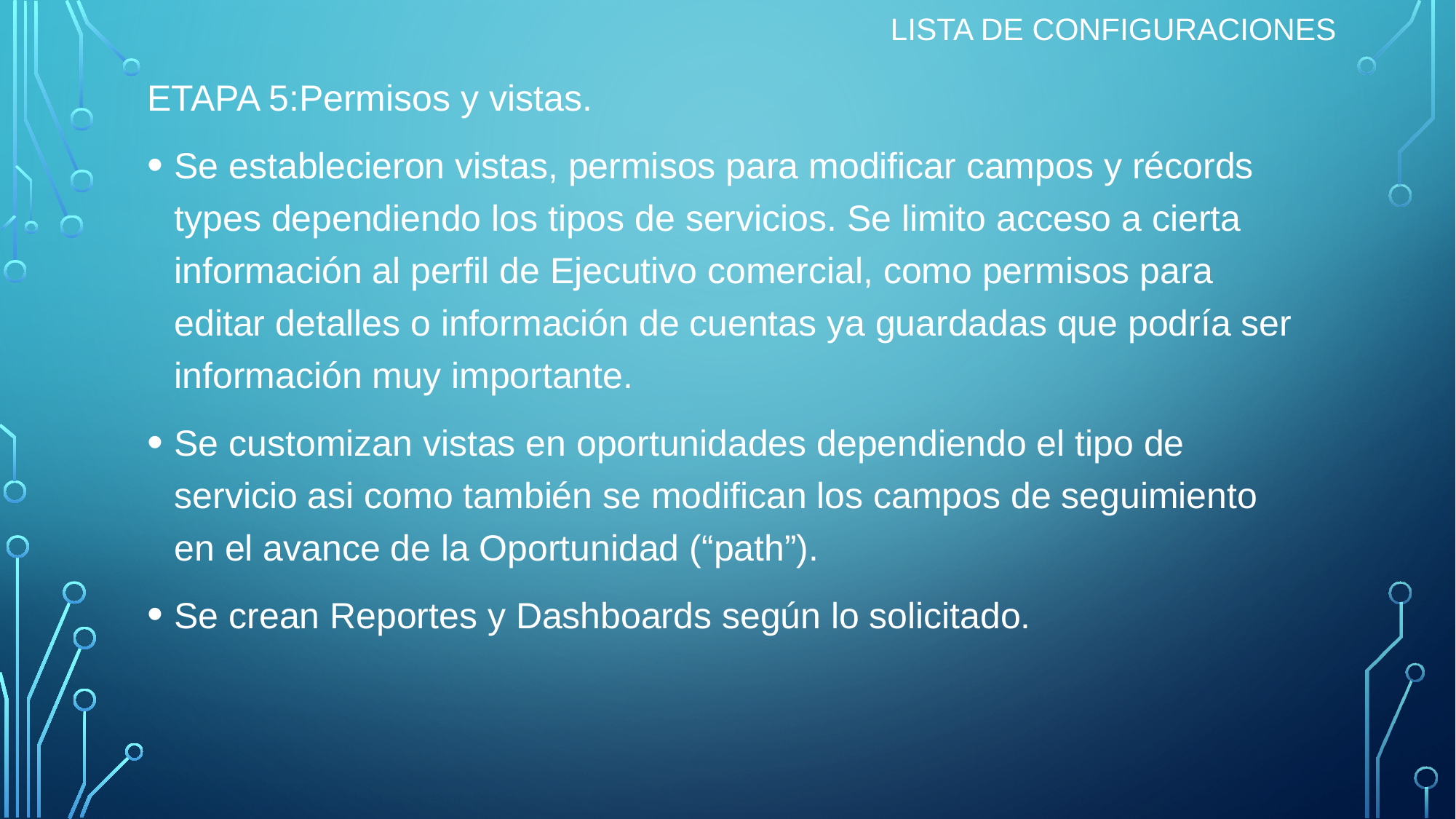

# Lista de configuraciones
ETAPA 5:Permisos y vistas.
Se establecieron vistas, permisos para modificar campos y récords types dependiendo los tipos de servicios. Se limito acceso a cierta información al perfil de Ejecutivo comercial, como permisos para editar detalles o información de cuentas ya guardadas que podría ser información muy importante.
Se customizan vistas en oportunidades dependiendo el tipo de servicio asi como también se modifican los campos de seguimiento en el avance de la Oportunidad (“path”).
Se crean Reportes y Dashboards según lo solicitado.